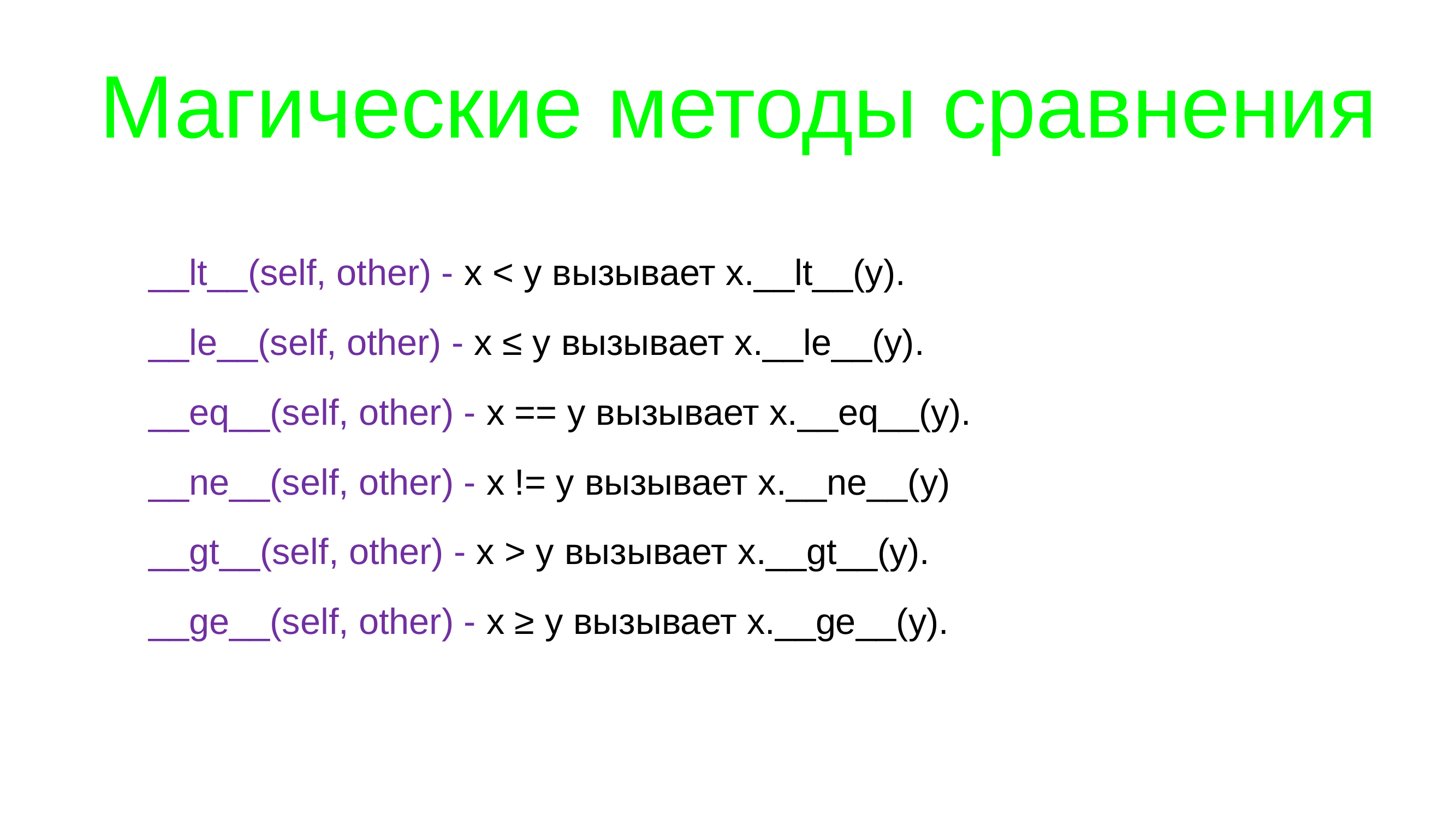

# Магические методы сравнения
__lt__(self, other) - x < y вызывает x.__lt__(y).
__le__(self, other) - x ≤ y вызывает x.__le__(y).
__eq__(self, other) - x == y вызывает x.__eq__(y).
__ne__(self, other) - x != y вызывает x.__ne__(y)
__gt__(self, other) - x > y вызывает x.__gt__(y).
__ge__(self, other) - x ≥ y вызывает x.__ge__(y).